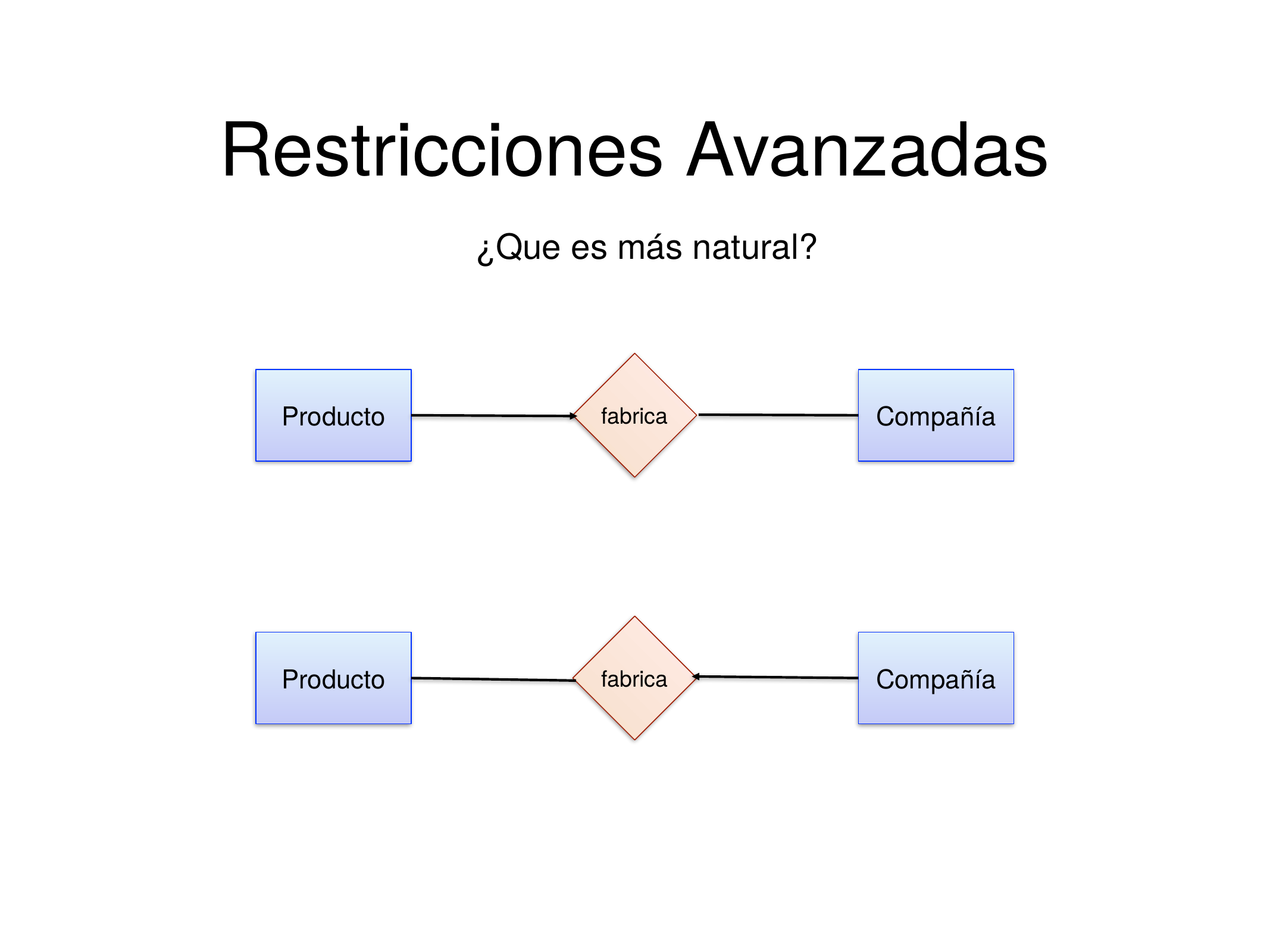

Restricciones Avanzadas
¿Que es más natural?
fabrica
Producto
Compañía
fabrica
Producto
Compañía